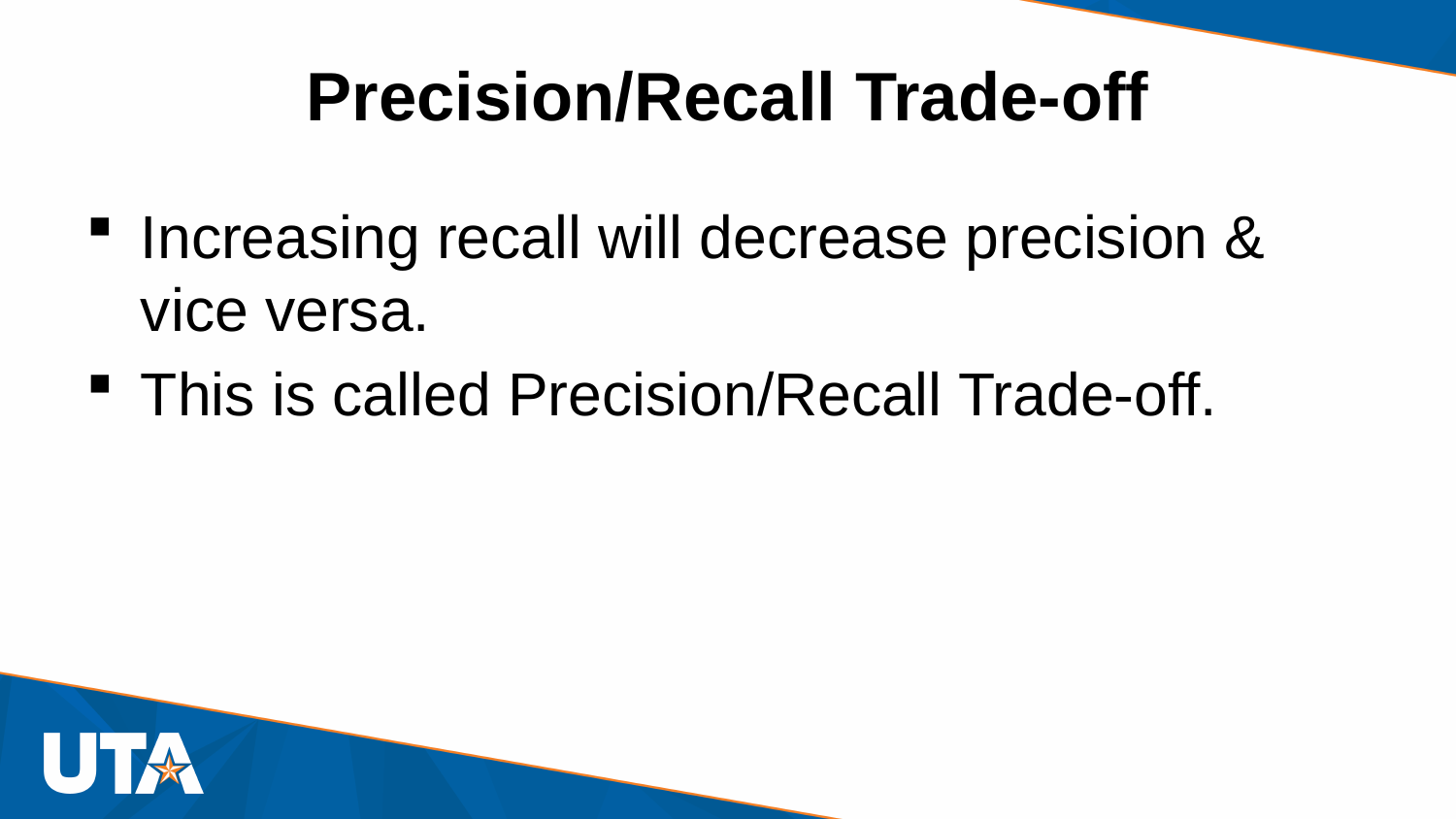

# Precision/Recall Trade-off
Increasing recall will decrease precision & vice versa.
This is called Precision/Recall Trade-off.